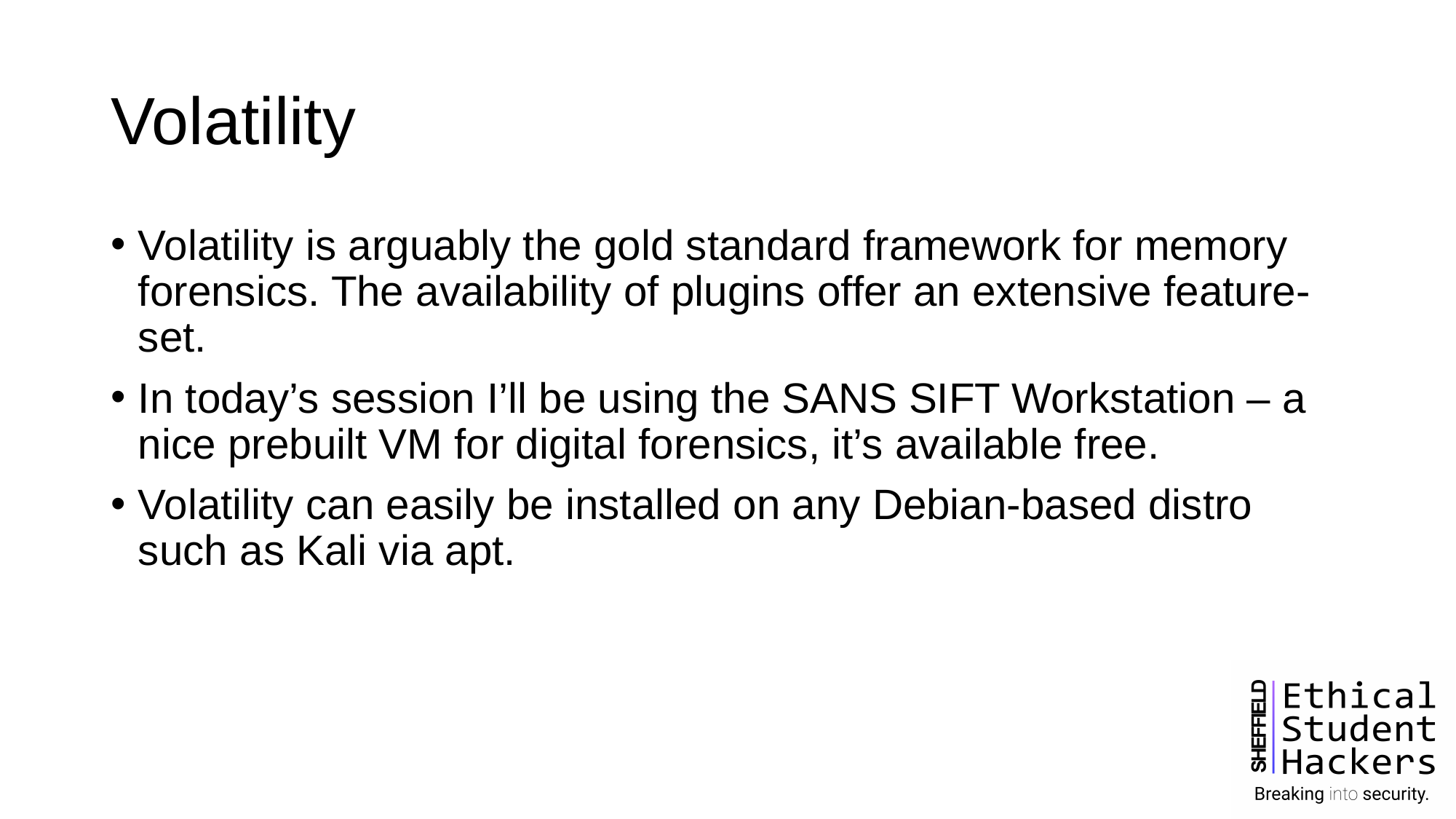

# Volatility
Volatility is arguably the gold standard framework for memory forensics. The availability of plugins offer an extensive feature-set.
In today’s session I’ll be using the SANS SIFT Workstation – a nice prebuilt VM for digital forensics, it’s available free.
Volatility can easily be installed on any Debian-based distro such as Kali via apt.